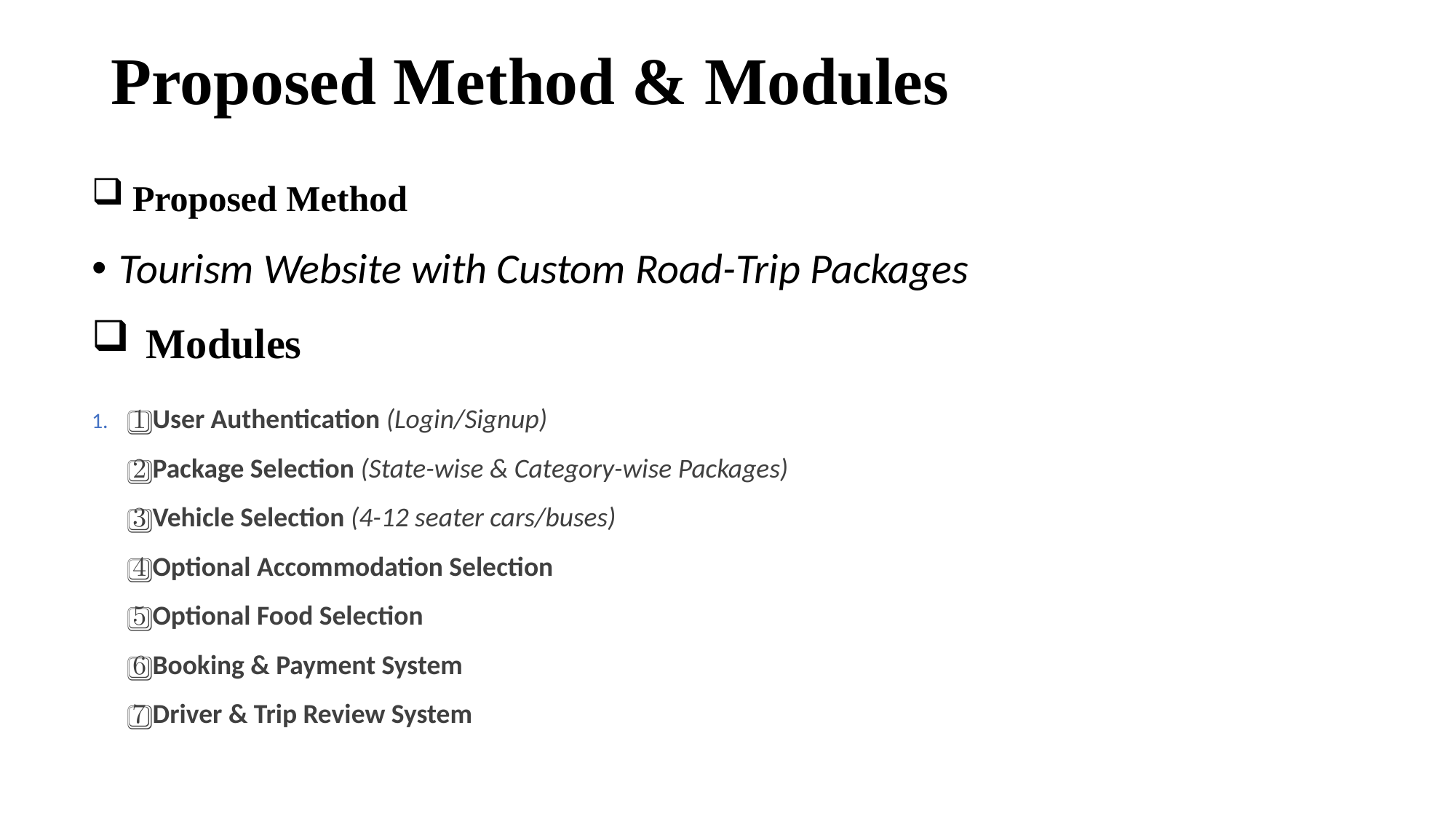

# Proposed Method & Modules
Proposed Method
Tourism Website with Custom Road-Trip Packages

Modules
1️⃣ User Authentication (Login/Signup)
2️⃣ Package Selection (State-wise & Category-wise Packages)
3️⃣ Vehicle Selection (4-12 seater cars/buses)
4️⃣ Optional Accommodation Selection
5️⃣ Optional Food Selection
6️⃣ Booking & Payment System
7️⃣ Driver & Trip Review System